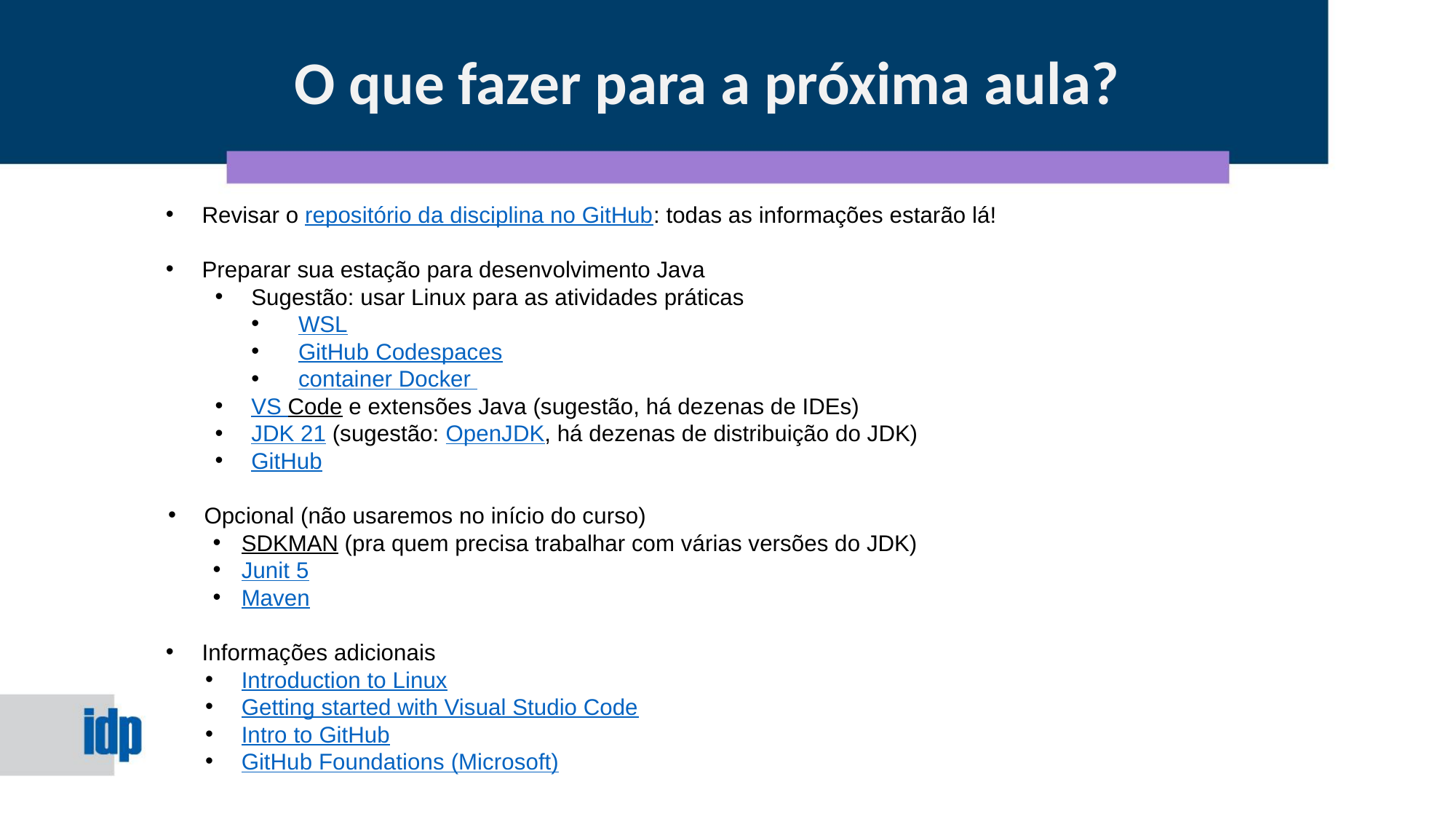

O que fazer para a próxima aula?
Revisar o repositório da disciplina no GitHub: todas as informações estarão lá!

Preparar sua estação para desenvolvimento Java
Sugestão: usar Linux para as atividades práticas
WSL
GitHub Codespaces
container Docker
VS Code e extensões Java (sugestão, há dezenas de IDEs)
JDK 21 (sugestão: OpenJDK, há dezenas de distribuição do JDK)
GitHub

Opcional (não usaremos no início do curso)
SDKMAN (pra quem precisa trabalhar com várias versões do JDK)
Junit 5
Maven

Informações adicionais
Introduction to Linux
Getting started with Visual Studio Code
Intro to GitHub
GitHub Foundations (Microsoft)